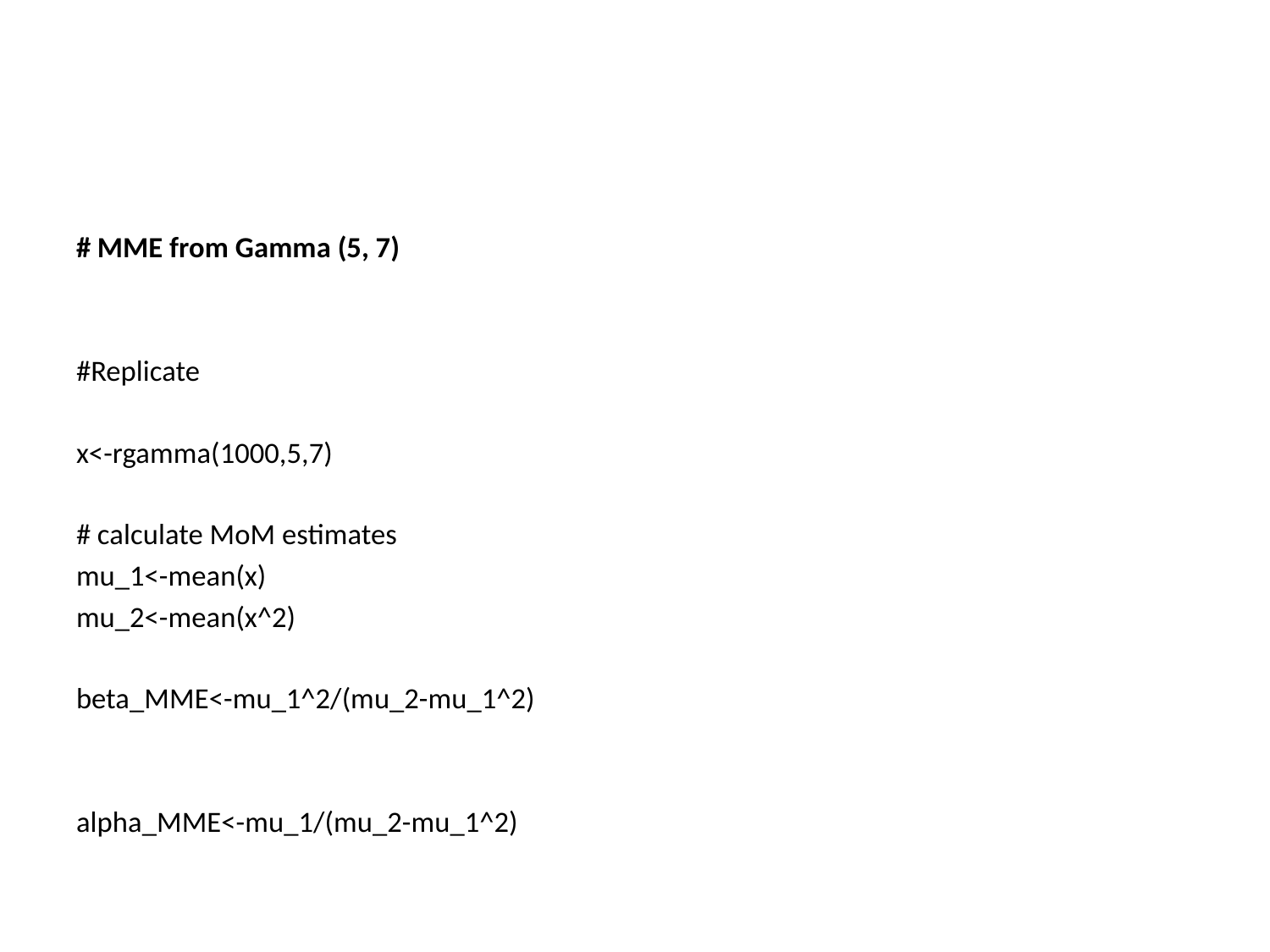

# MME from Gamma (5, 7)

#Replicate

x<-rgamma(1000,5,7)

# calculate MoM estimates
mu_1<-mean(x)
mu_2<-mean(x^2)

beta_MME<-mu_1^2/(mu_2-mu_1^2)

alpha_MME<-mu_1/(mu_2-mu_1^2)